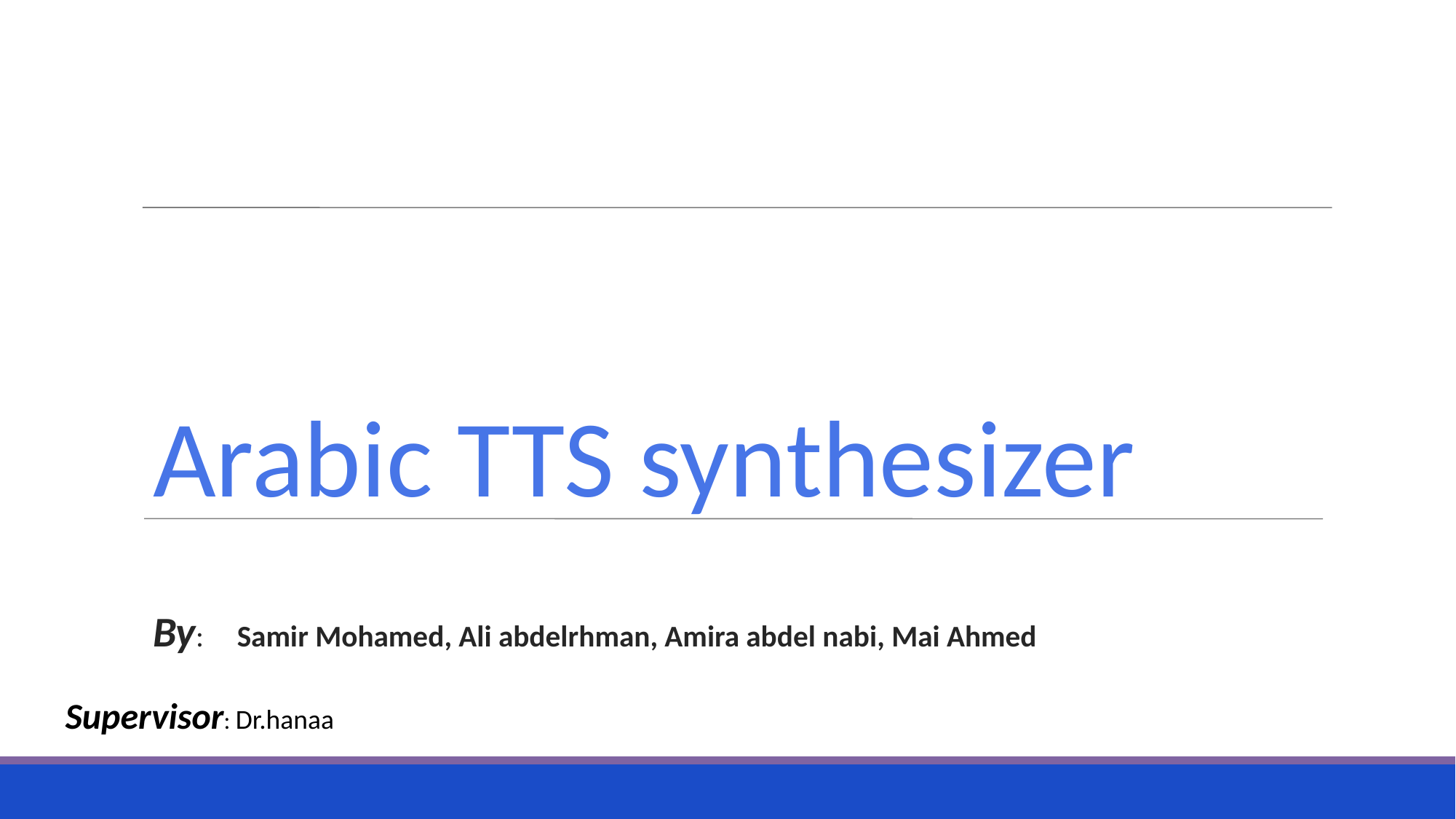

Arabic TTS synthesizer

By:   Samir Mohamed, Ali abdelrhman, Amira abdel nabi, Mai Ahmed

Supervisor: Dr.hanaa